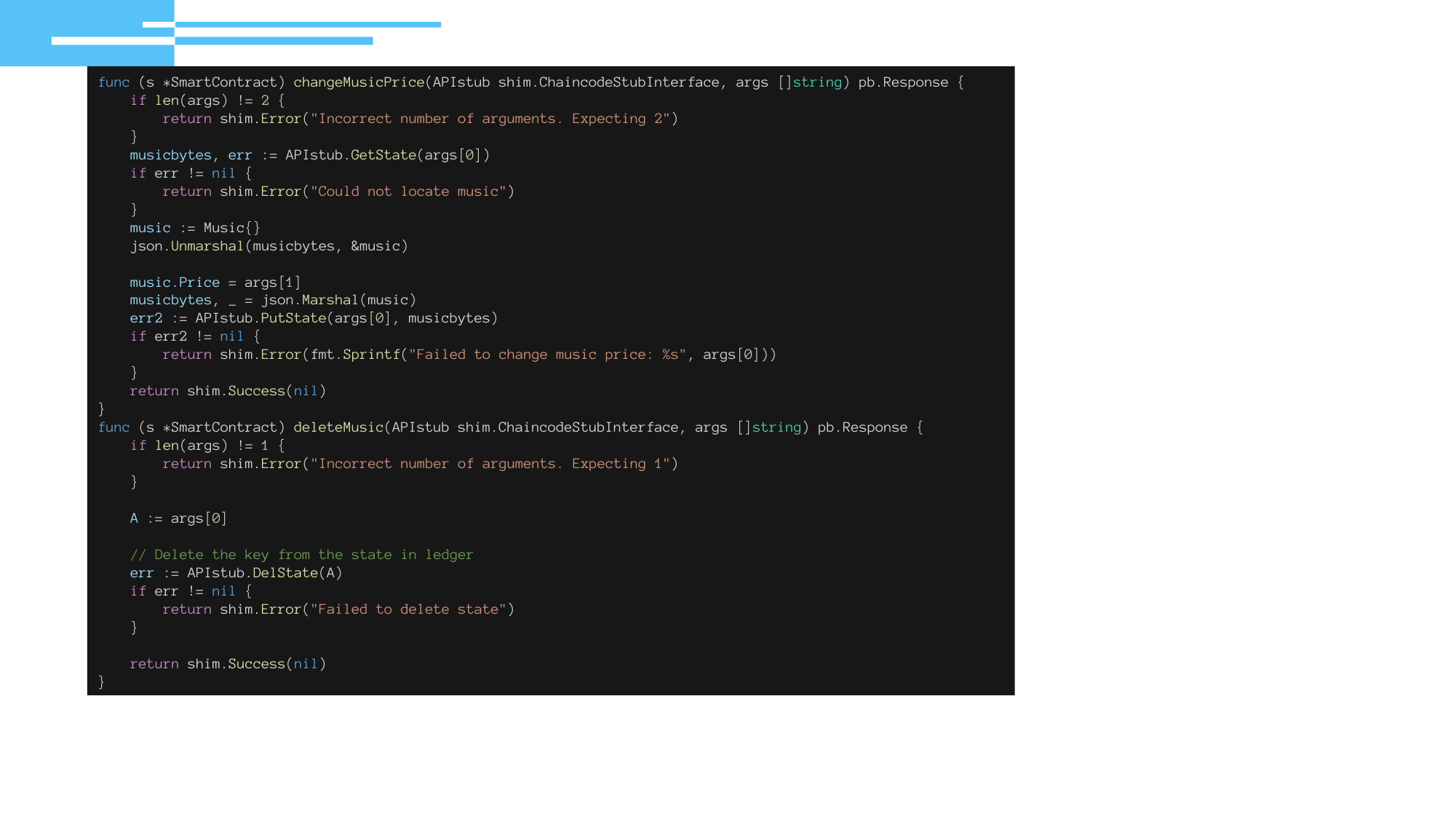

func (s *SmartContract) changeMusicPrice(APIstub shim.ChaincodeStubInterface, args []string) pb.Response {
    if len(args) != 2 {
        return shim.Error("Incorrect number of arguments. Expecting 2")
    }
    musicbytes, err := APIstub.GetState(args[0])
    if err != nil {
        return shim.Error("Could not locate music")
    }
    music := Music{}
    json.Unmarshal(musicbytes, &music)
    music.Price = args[1]
    musicbytes, _ = json.Marshal(music)
    err2 := APIstub.PutState(args[0], musicbytes)
    if err2 != nil {
        return shim.Error(fmt.Sprintf("Failed to change music price: %s", args[0]))
    }
    return shim.Success(nil)
}
func (s *SmartContract) deleteMusic(APIstub shim.ChaincodeStubInterface, args []string) pb.Response {
    if len(args) != 1 {
        return shim.Error("Incorrect number of arguments. Expecting 1")
    }
    A := args[0]
    // Delete the key from the state in ledger
    err := APIstub.DelState(A)
    if err != nil {
        return shim.Error("Failed to delete state")
    }
    return shim.Success(nil)
}